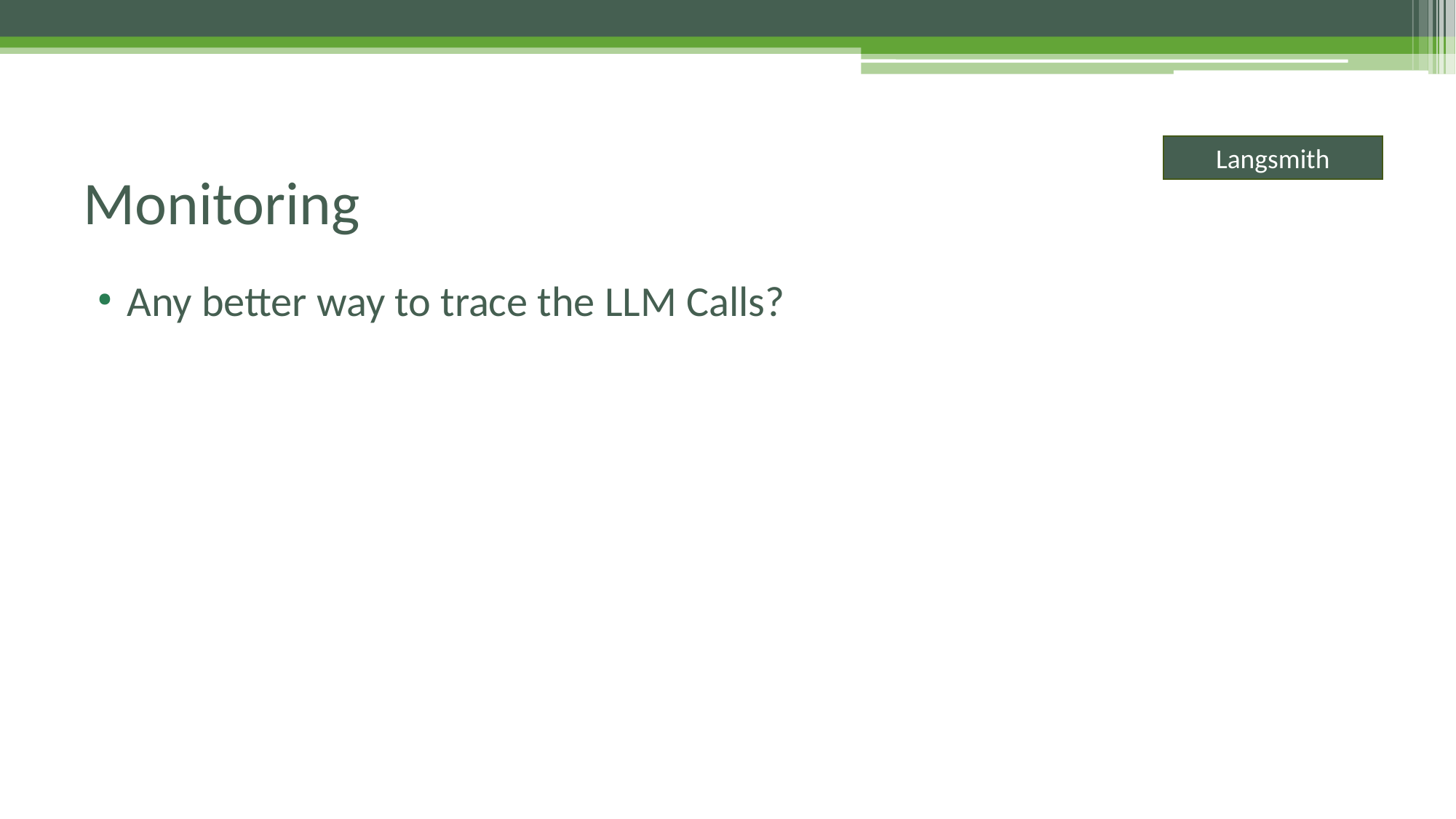

# Monitoring
Any better way to trace the LLM Calls?